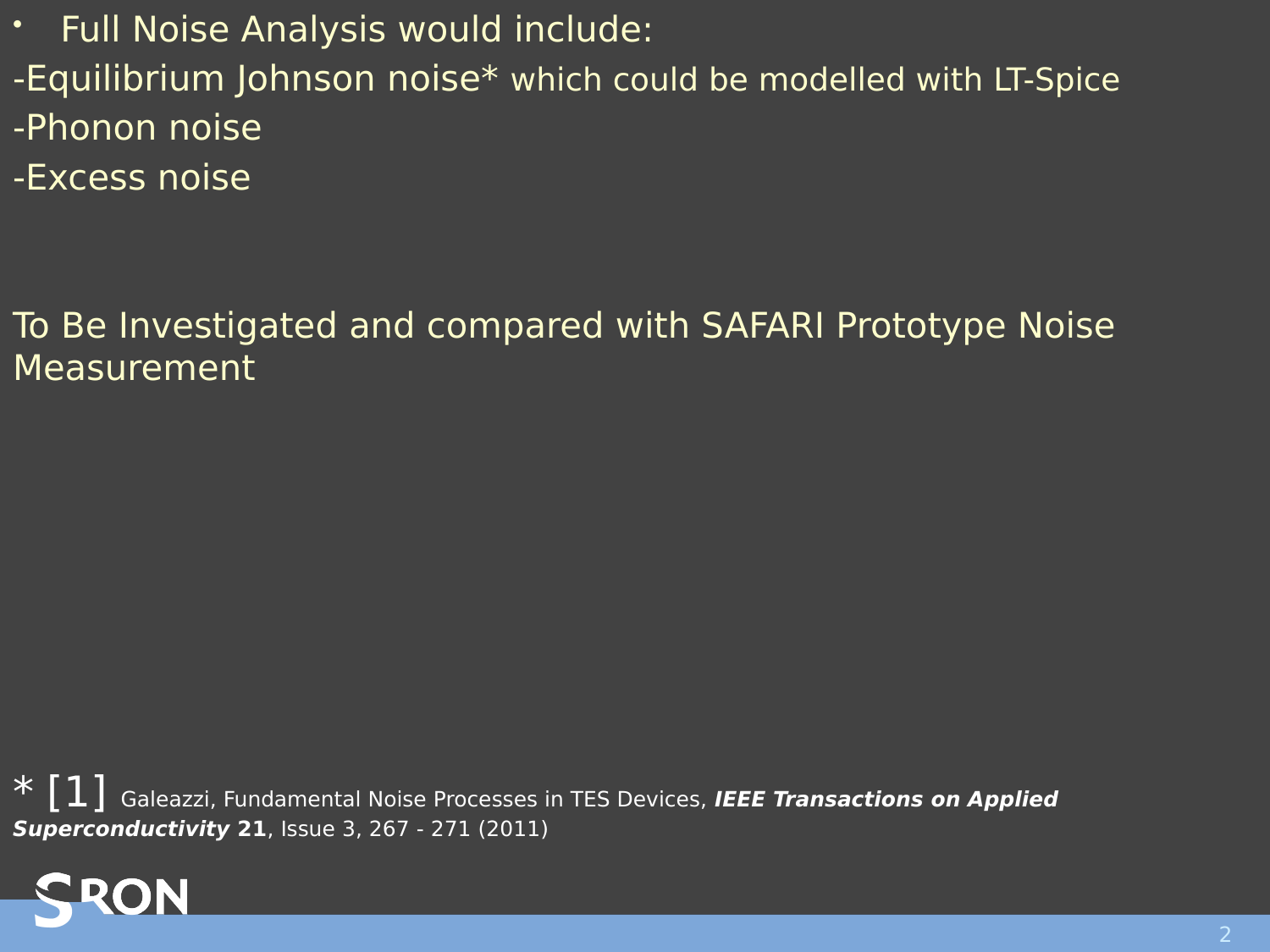

Full Noise Analysis would include:
-Equilibrium Johnson noise* which could be modelled with LT-Spice
-Phonon noise
-Excess noise

To Be Investigated and compared with SAFARI Prototype Noise Measurement

# * [1] Galeazzi, Fundamental Noise Processes in TES Devices, IEEE Transactions on Applied Superconductivity 21, Issue 3, 267 - 271 (2011)
2